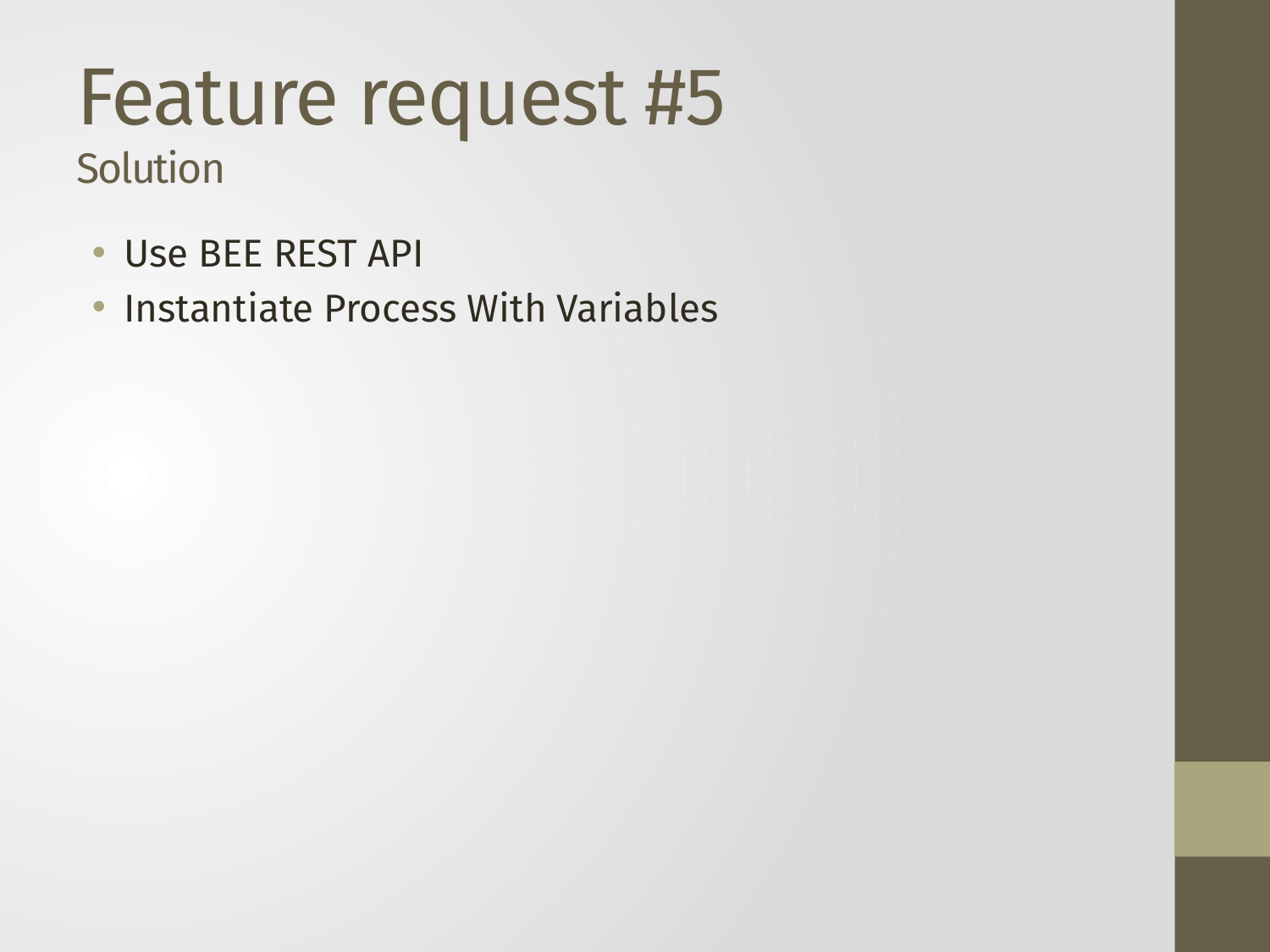

# Feature request #5 Solution
Use BEE REST API
Instantiate Process With Variables